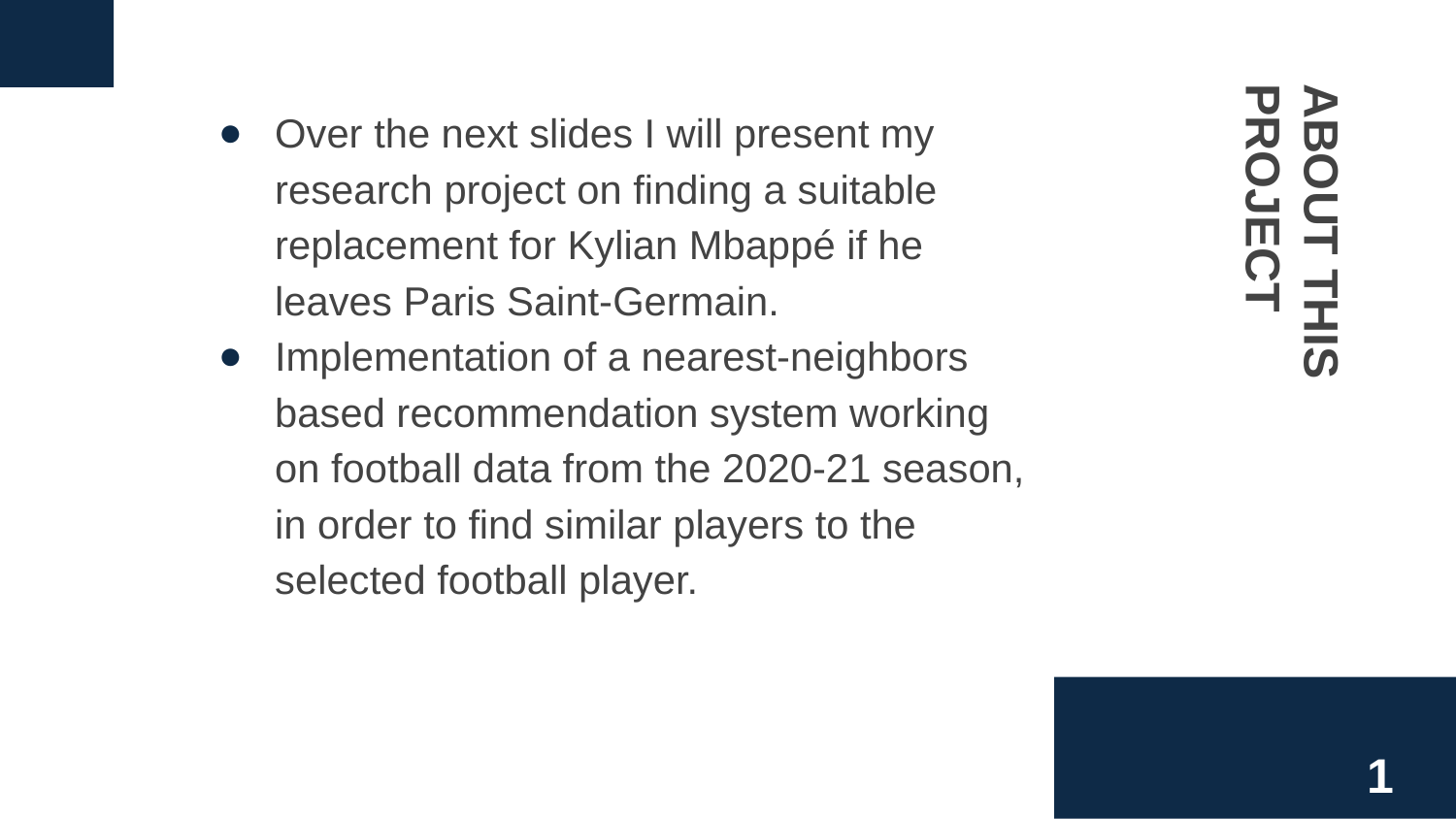

Over the next slides I will present my research project on finding a suitable replacement for Kylian Mbappé if he leaves Paris Saint-Germain.
Implementation of a nearest-neighbors based recommendation system working on football data from the 2020-21 season, in order to find similar players to the selected football player.

# ABOUT THIS PROJECT

1